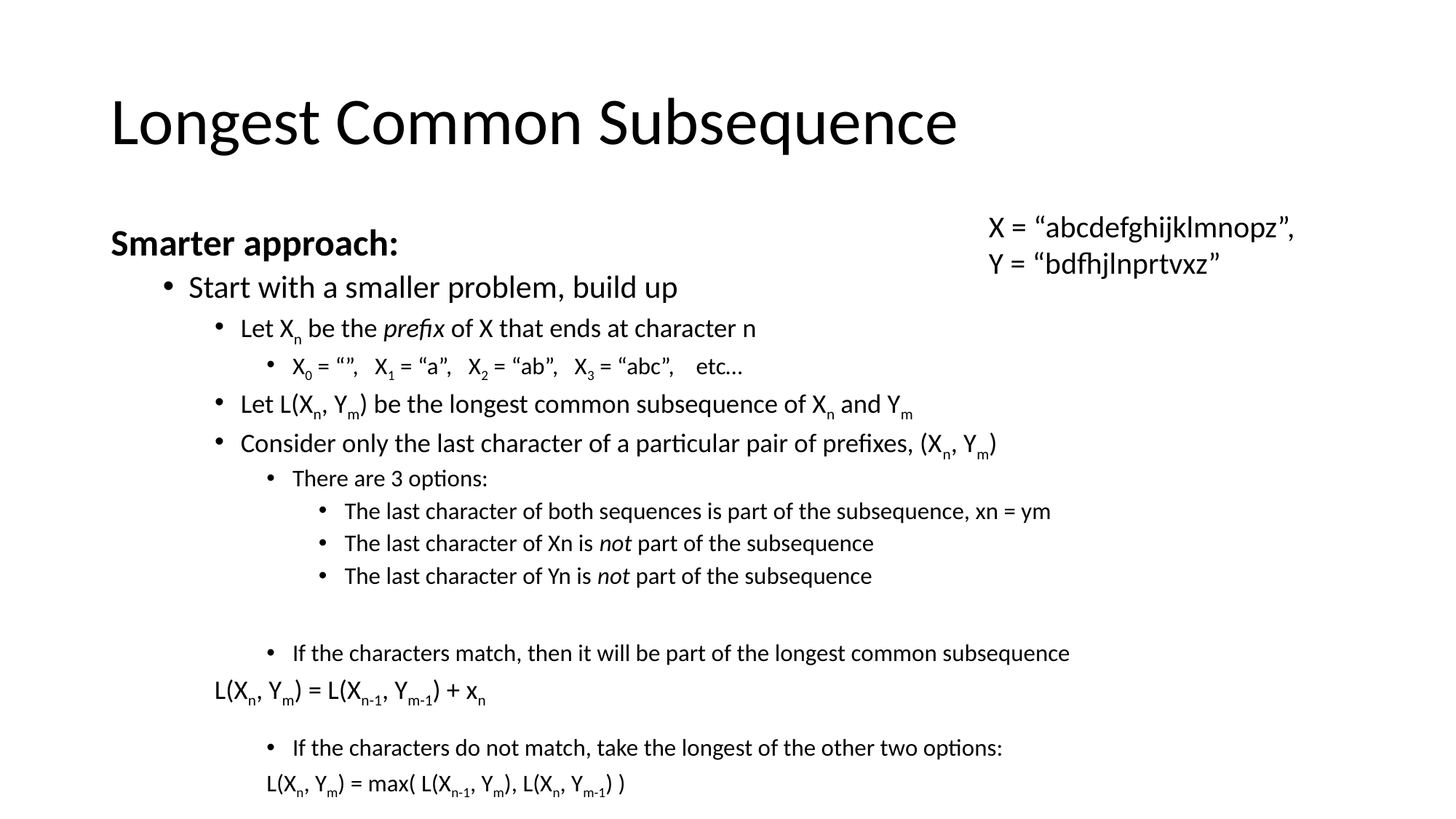

# Longest Common Subsequence
X = “abcdefghijklmnopz”,
Y = “bdfhjlnprtvxz”
Smarter approach:
Start with a smaller problem, build up
Let Xn be the prefix of X that ends at character n
X0 = “”,   X1 = “a”,   X2 = “ab”,   X3 = “abc”,    etc…
Let L(Xn, Ym) be the longest common subsequence of Xn and Ym
Consider only the last character of a particular pair of prefixes, (Xn, Ym)
There are 3 options:
The last character of both sequences is part of the subsequence, xn = ym
The last character of Xn is not part of the subsequence
The last character of Yn is not part of the subsequence

If the characters match, then it will be part of the longest common subsequence
	L(Xn, Ym) = L(Xn-1, Ym-1) + xn
If the characters do not match, take the longest of the other two options:
	L(Xn, Ym) = max( L(Xn-1, Ym), L(Xn, Ym-1) )